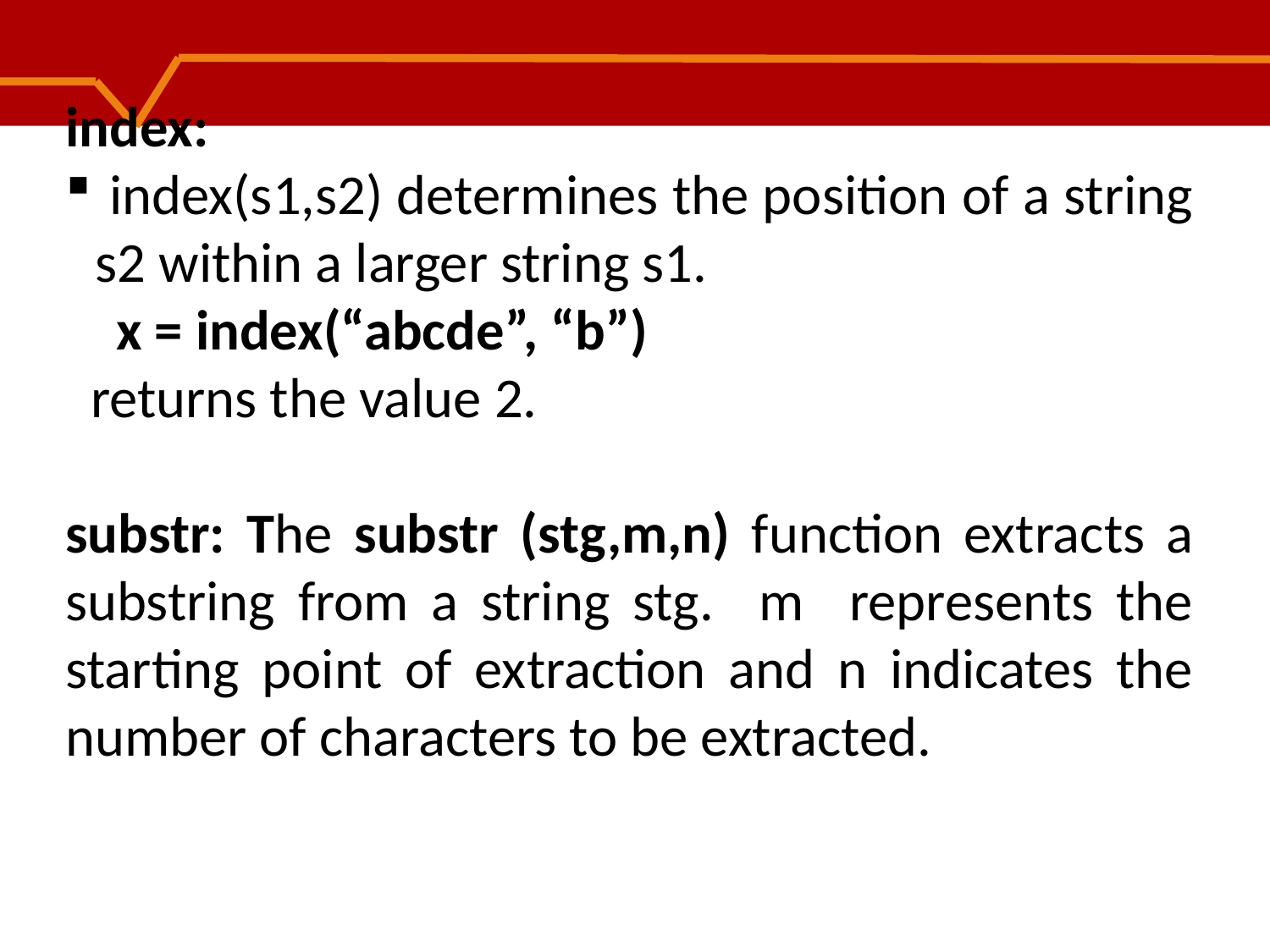

index:
 index(s1,s2) determines the position of a string s2 within a larger string s1.
    x = index(“abcde”, “b”)
  returns the value 2.

substr: The substr (stg,m,n) function extracts a substring from a string stg.  m  represents the starting point of extraction and n indicates the number of characters to be extracted.